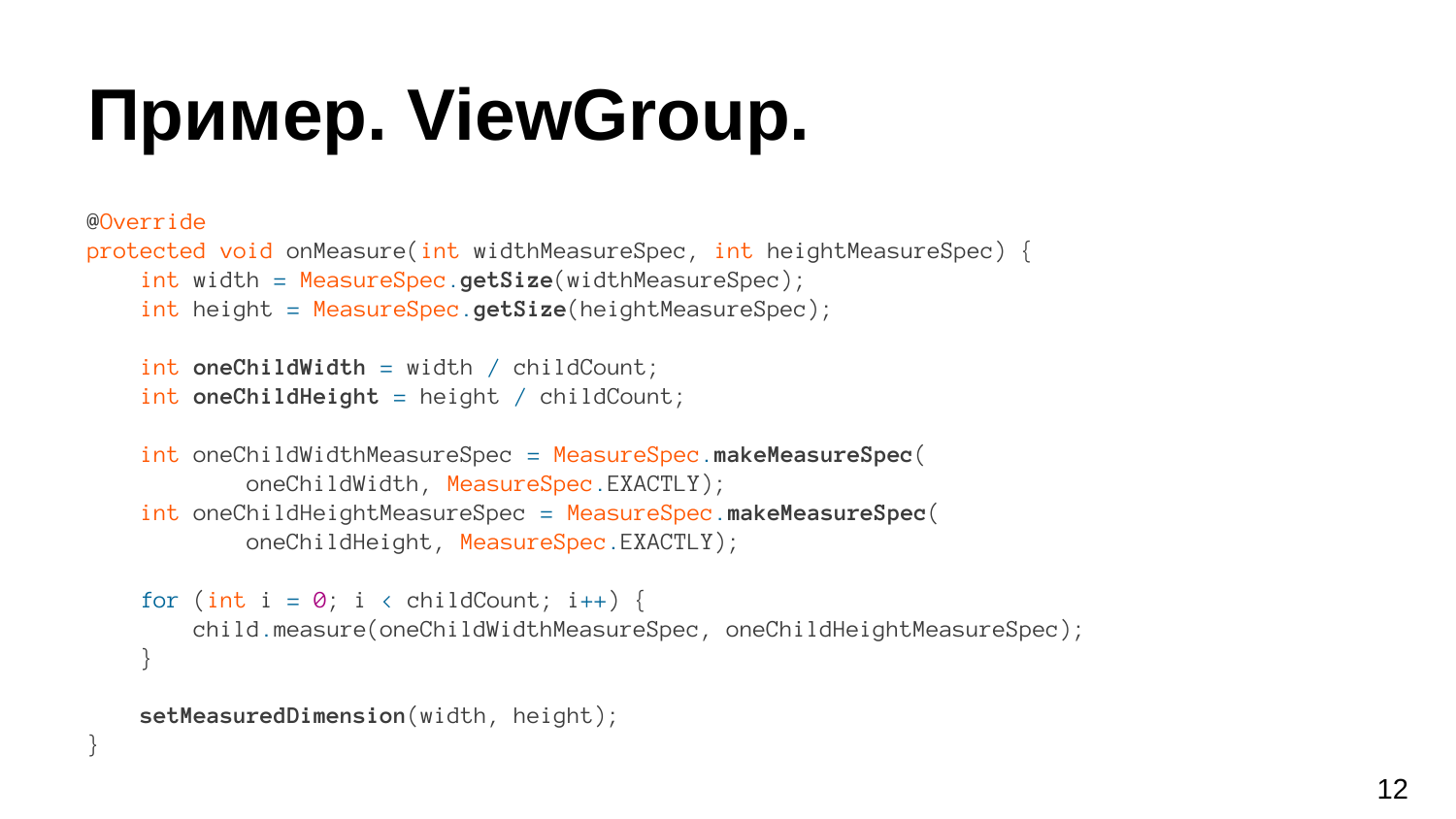

# Пример. ViewGroup.
@Override
protected void onMeasure(int widthMeasureSpec, int heightMeasureSpec) {
    int width = MeasureSpec.getSize(widthMeasureSpec);
    int height = MeasureSpec.getSize(heightMeasureSpec);
    int oneChildWidth = width / childCount;
    int oneChildHeight = height / childCount;
    int oneChildWidthMeasureSpec = MeasureSpec.makeMeasureSpec(
            oneChildWidth, MeasureSpec.EXACTLY);
    int oneChildHeightMeasureSpec = MeasureSpec.makeMeasureSpec(
            oneChildHeight, MeasureSpec.EXACTLY);
    for (int i = 0; i < childCount; i++) {
        child.measure(oneChildWidthMeasureSpec, oneChildHeightMeasureSpec);
    }
    setMeasuredDimension(width, height);
}
12